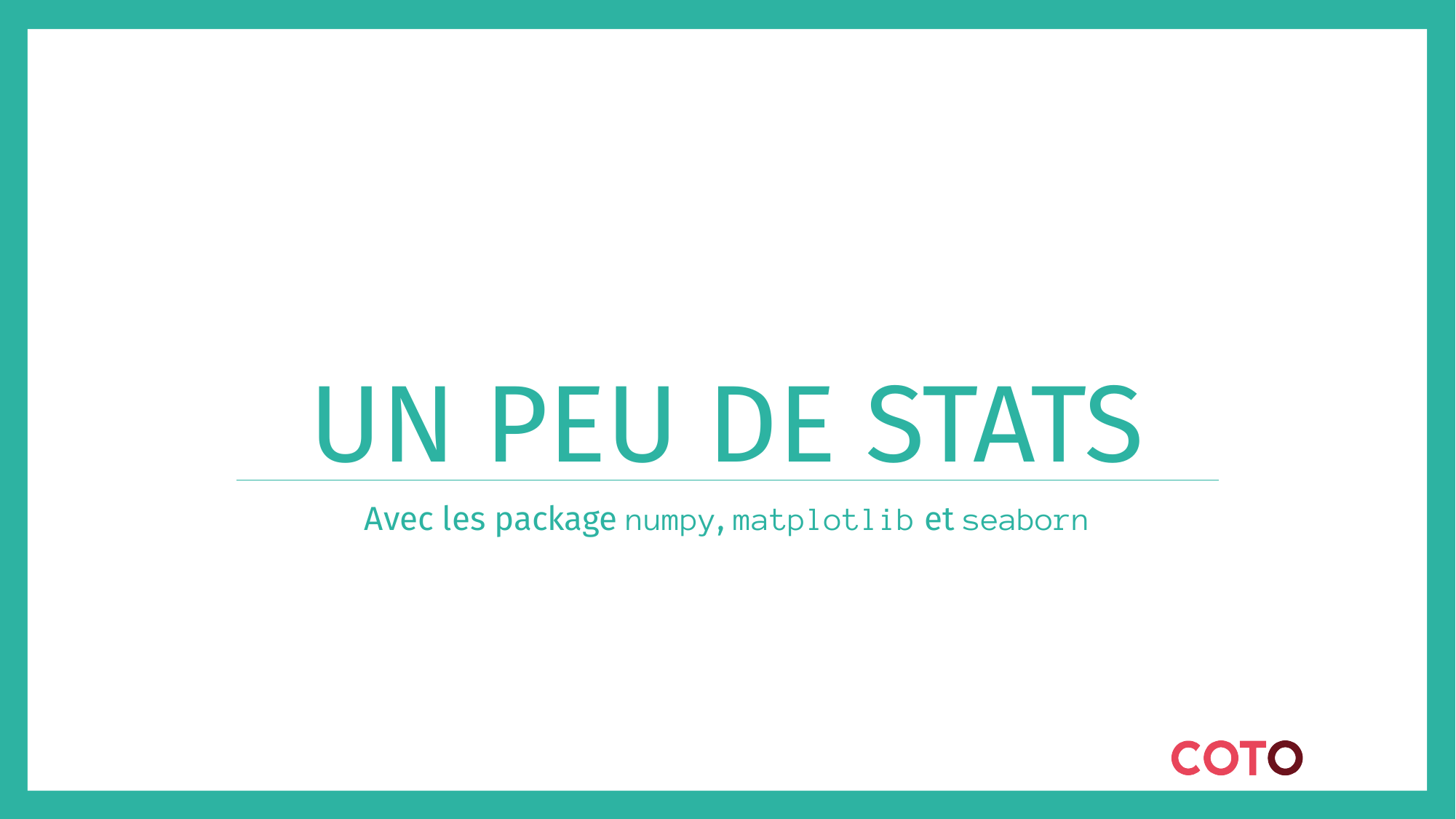

# Un peu de stats
Avec les package numpy, matplotlib et seaborn